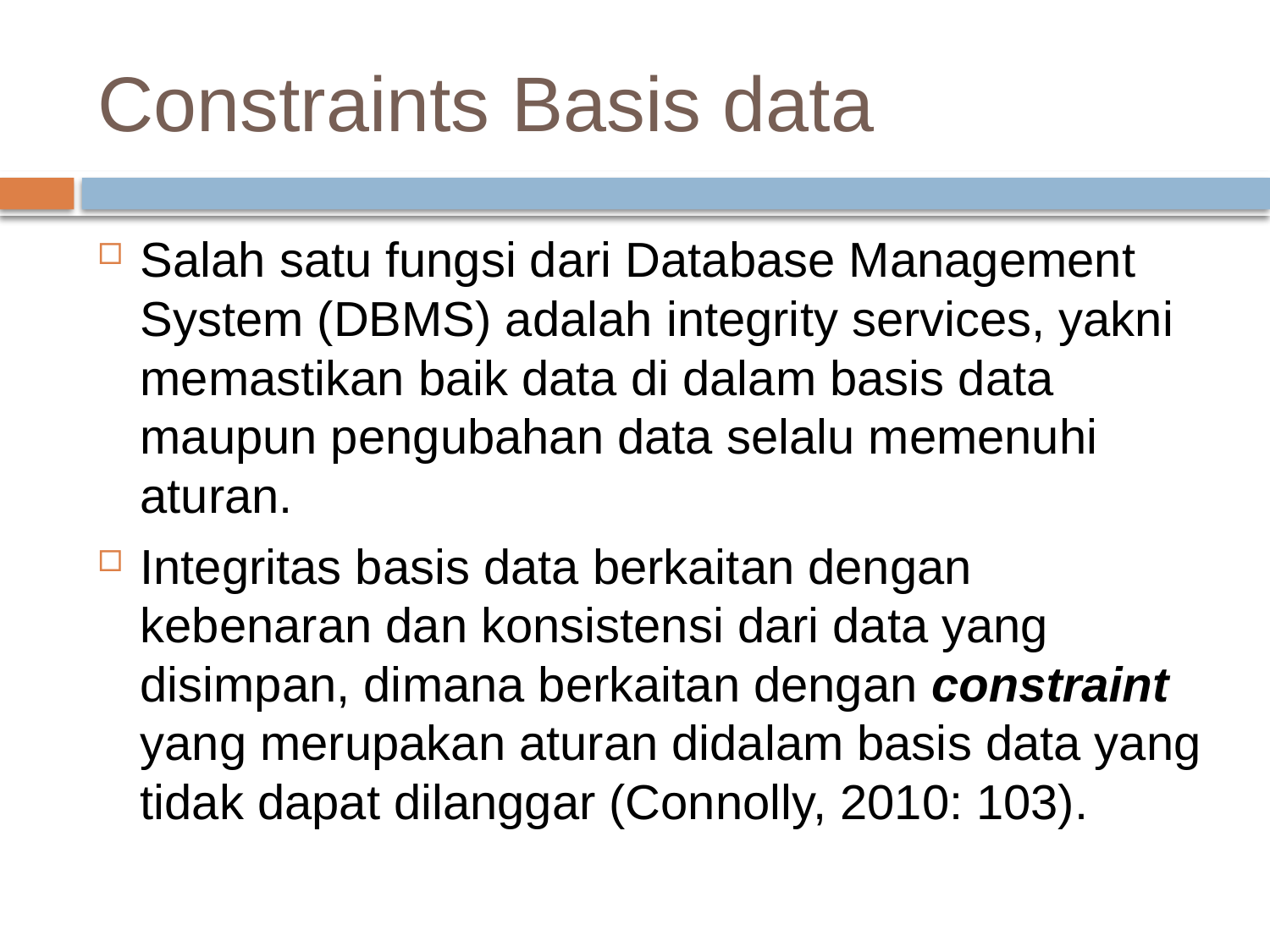

# Constraints Basis data
Salah satu fungsi dari Database Management System (DBMS) adalah integrity services, yakni memastikan baik data di dalam basis data maupun pengubahan data selalu memenuhi aturan.
Integritas basis data berkaitan dengan kebenaran dan konsistensi dari data yang disimpan, dimana berkaitan dengan constraint yang merupakan aturan didalam basis data yang tidak dapat dilanggar (Connolly, 2010: 103).